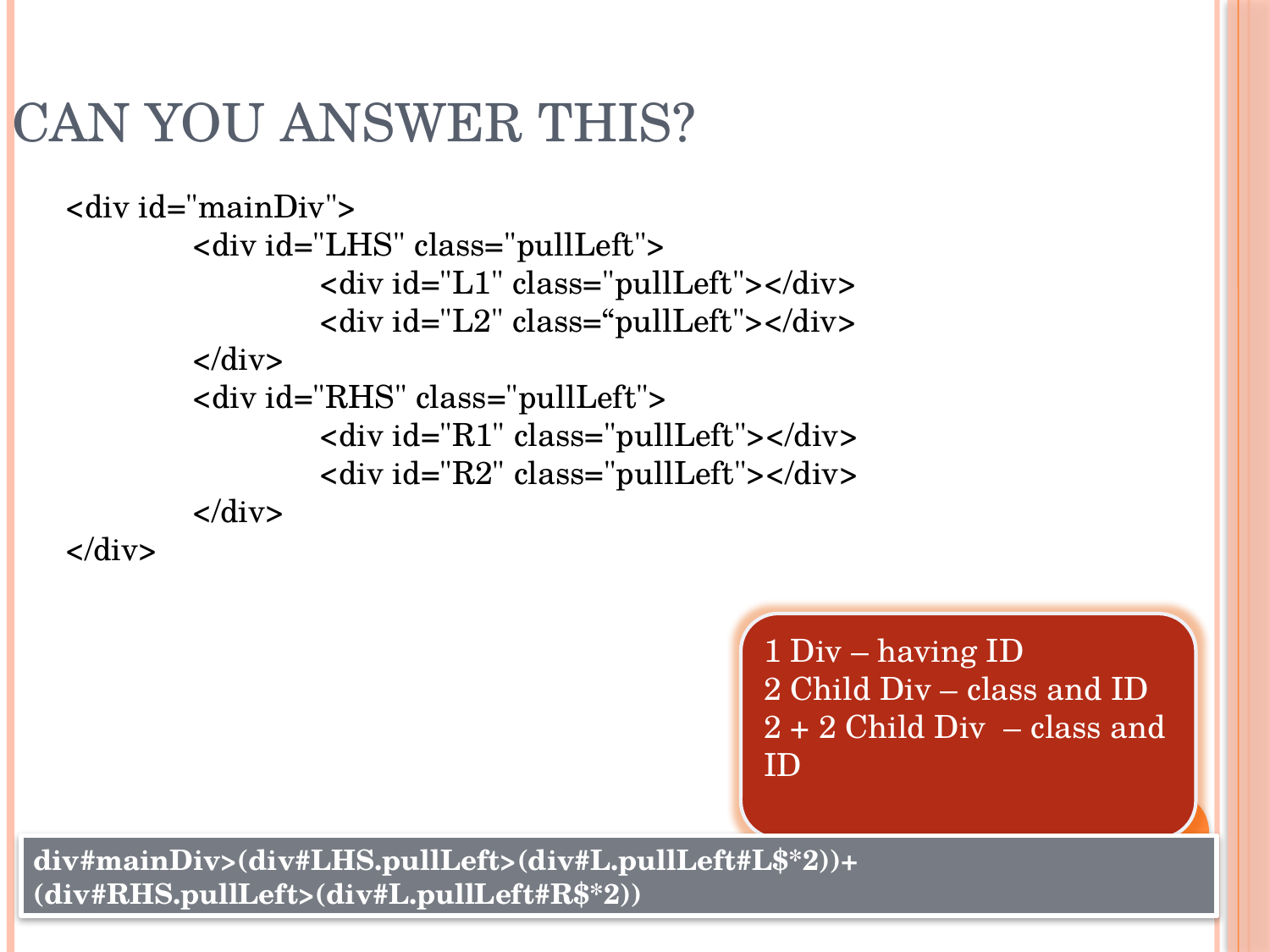

# Can you Answer this?
<div id="mainDiv">
	<div id="LHS" class="pullLeft">
		<div id="L1" class="pullLeft"></div>
		<div id="L2" class=“pullLeft"></div>
	</div>
	<div id="RHS" class="pullLeft">
		<div id="R1" class="pullLeft"></div>
		<div id="R2" class="pullLeft"></div>
	</div>
</div>
1 Div – having ID
2 Child Div – class and ID
2 + 2 Child Div  – class and ID

div#mainDiv>(div#LHS.pullLeft>(div#L.pullLeft#L$*2))+(div#RHS.pullLeft>(div#L.pullLeft#R$*2))